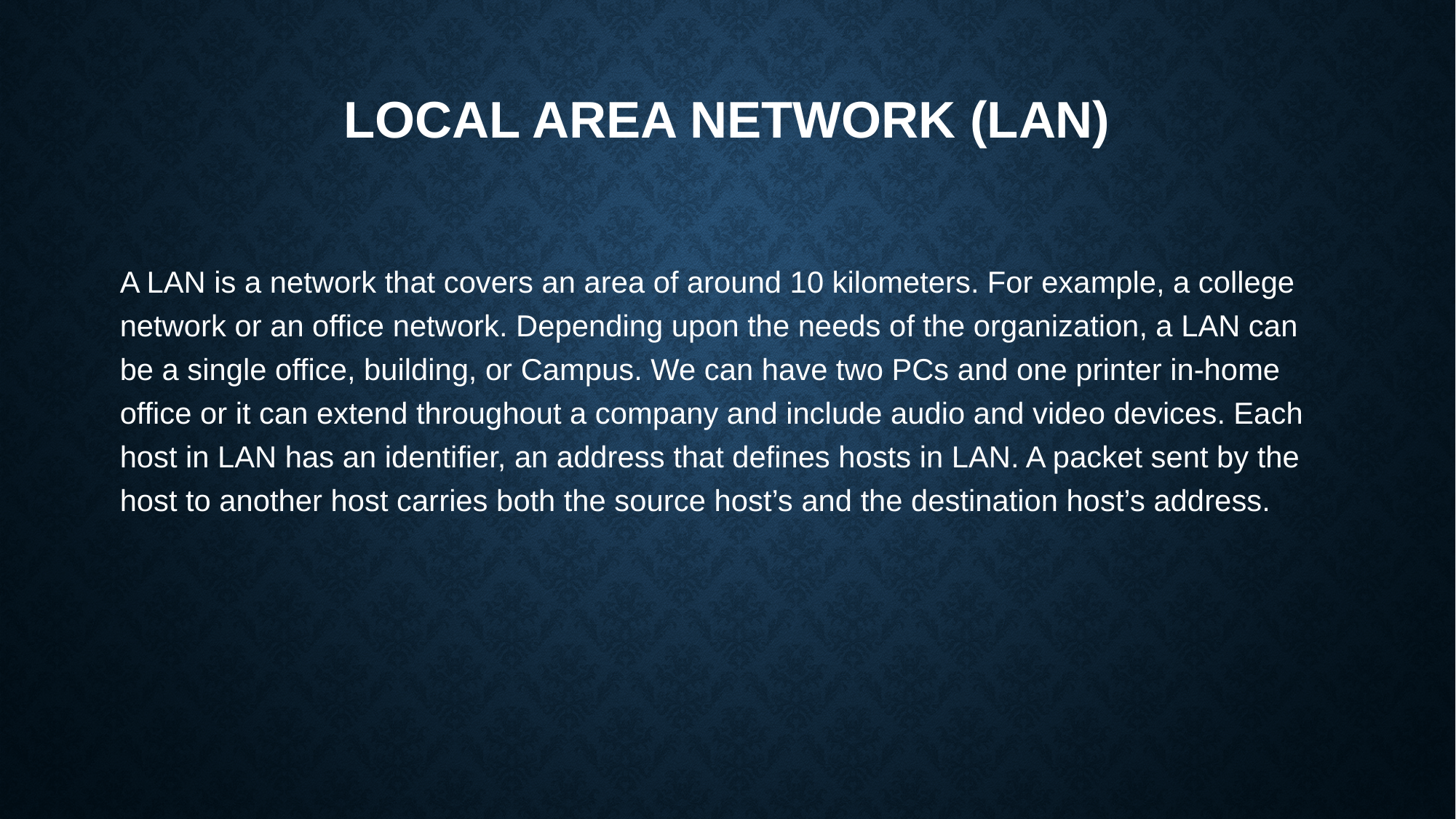

# Local Area Network (LAN)
A LAN is a network that covers an area of around 10 kilometers. For example, a college network or an office network. Depending upon the needs of the organization, a LAN can be a single office, building, or Campus. We can have two PCs and one printer in-home office or it can extend throughout a company and include audio and video devices. Each host in LAN has an identifier, an address that defines hosts in LAN. A packet sent by the host to another host carries both the source host’s and the destination host’s address.